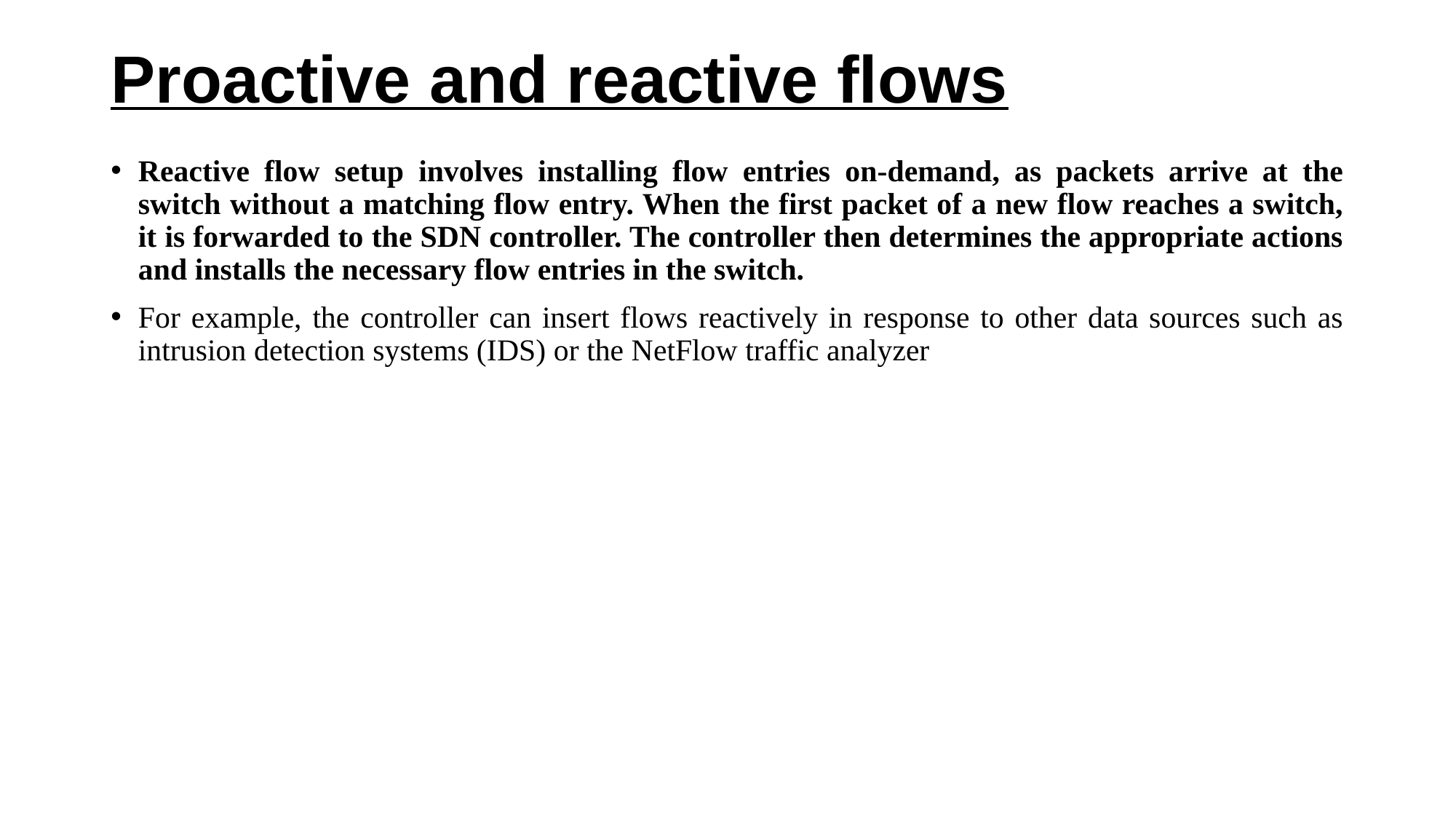

# Proactive and reactive flows
Reactive flow setup involves installing flow entries on-demand, as packets arrive at the switch without a matching flow entry. When the first packet of a new flow reaches a switch, it is forwarded to the SDN controller. The controller then determines the appropriate actions and installs the necessary flow entries in the switch.
For example, the controller can insert flows reactively in response to other data sources such as intrusion detection systems (IDS) or the NetFlow traffic analyzer